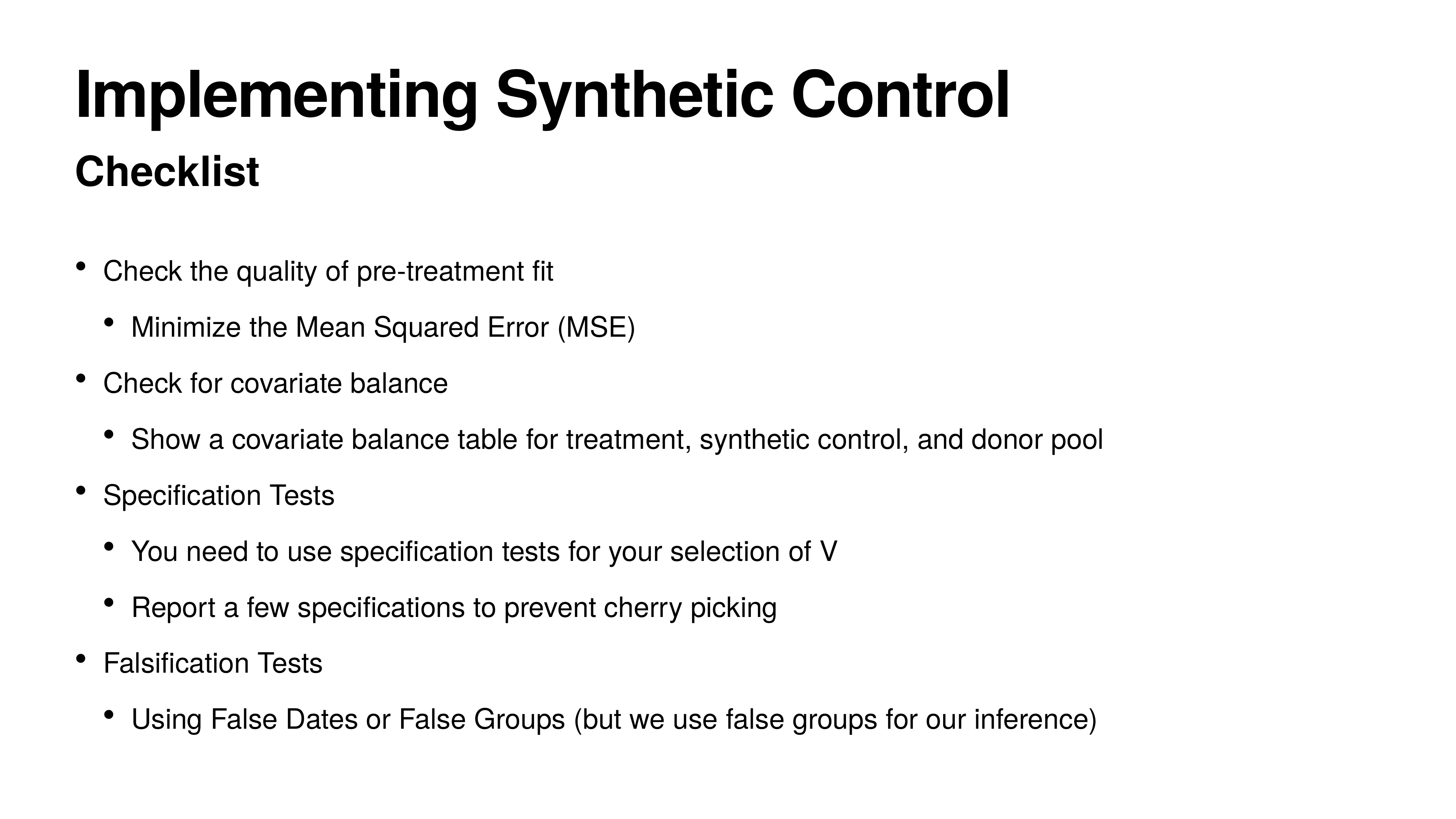

# Implementing Synthetic Control
Checklist
Check the quality of pre-treatment fit
Minimize the Mean Squared Error (MSE)
Check for covariate balance
Show a covariate balance table for treatment, synthetic control, and donor pool
Specification Tests
You need to use specification tests for your selection of V
Report a few specifications to prevent cherry picking
Falsification Tests
Using False Dates or False Groups (but we use false groups for our inference)